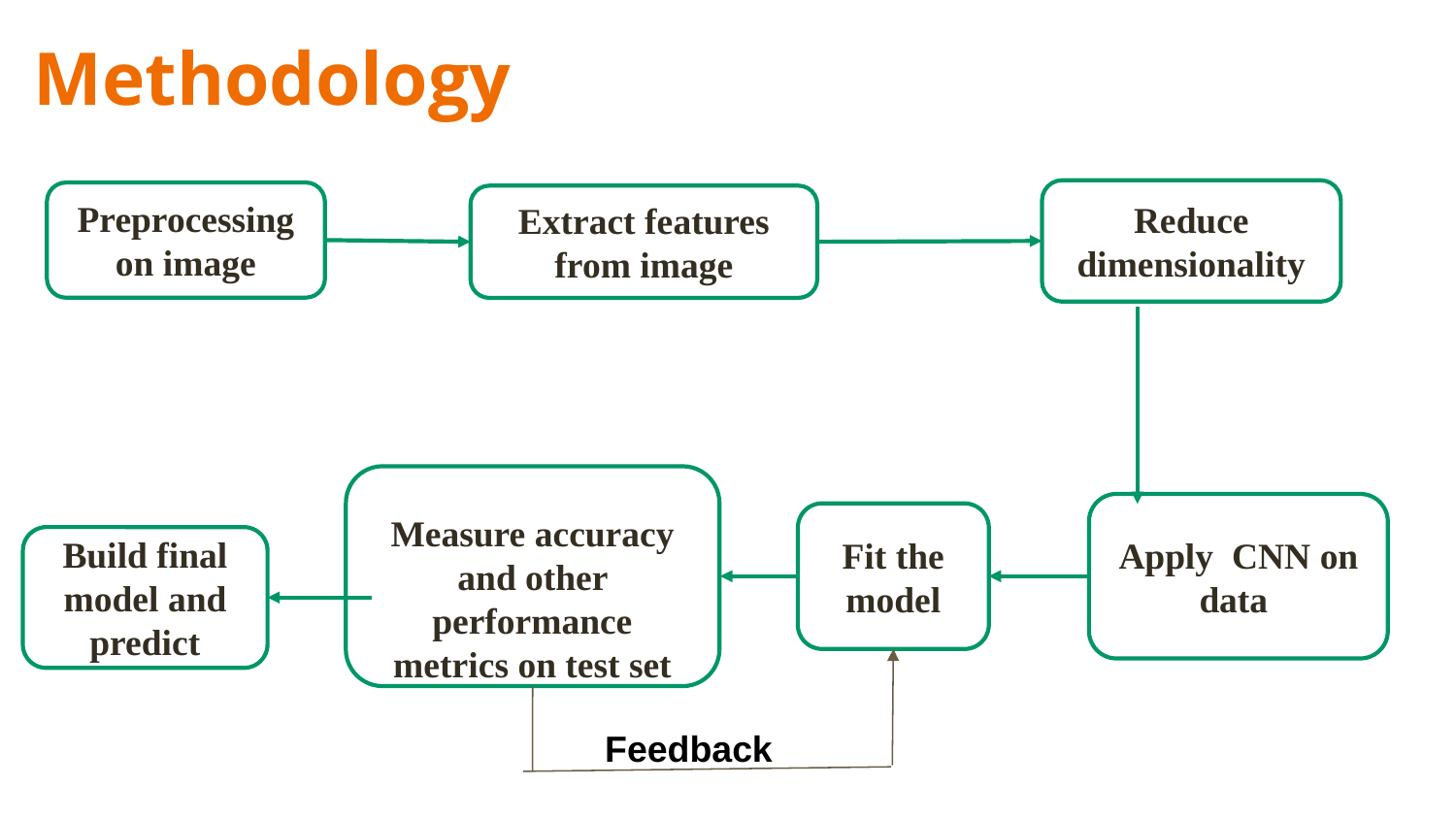

Methodology
Reduce dimensionality
Preprocessing on image
Extract features from image

Measure accuracy and other performance metrics on test set
Apply  CNN on data
Fit the model
Build final model and predict
Feedback